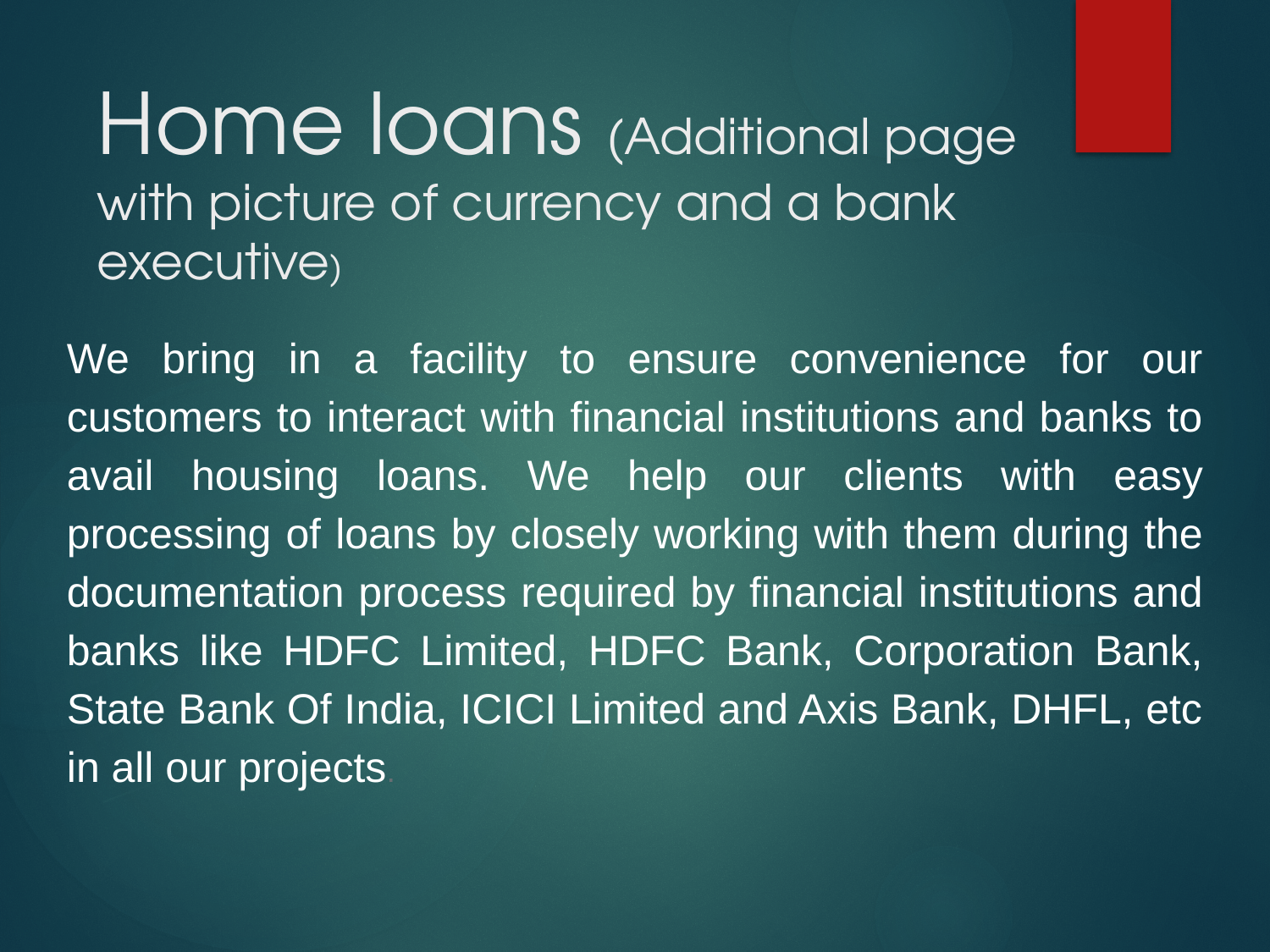

# Home loans (Additional page with picture of currency and a bank executive)
We bring in a facility to ensure convenience for our customers to interact with financial institutions and banks to avail housing loans. We help our clients with easy processing of loans by closely working with them during the documentation process required by financial institutions and banks like HDFC Limited, HDFC Bank, Corporation Bank, State Bank Of India, ICICI Limited and Axis Bank, DHFL, etc in all our projects.